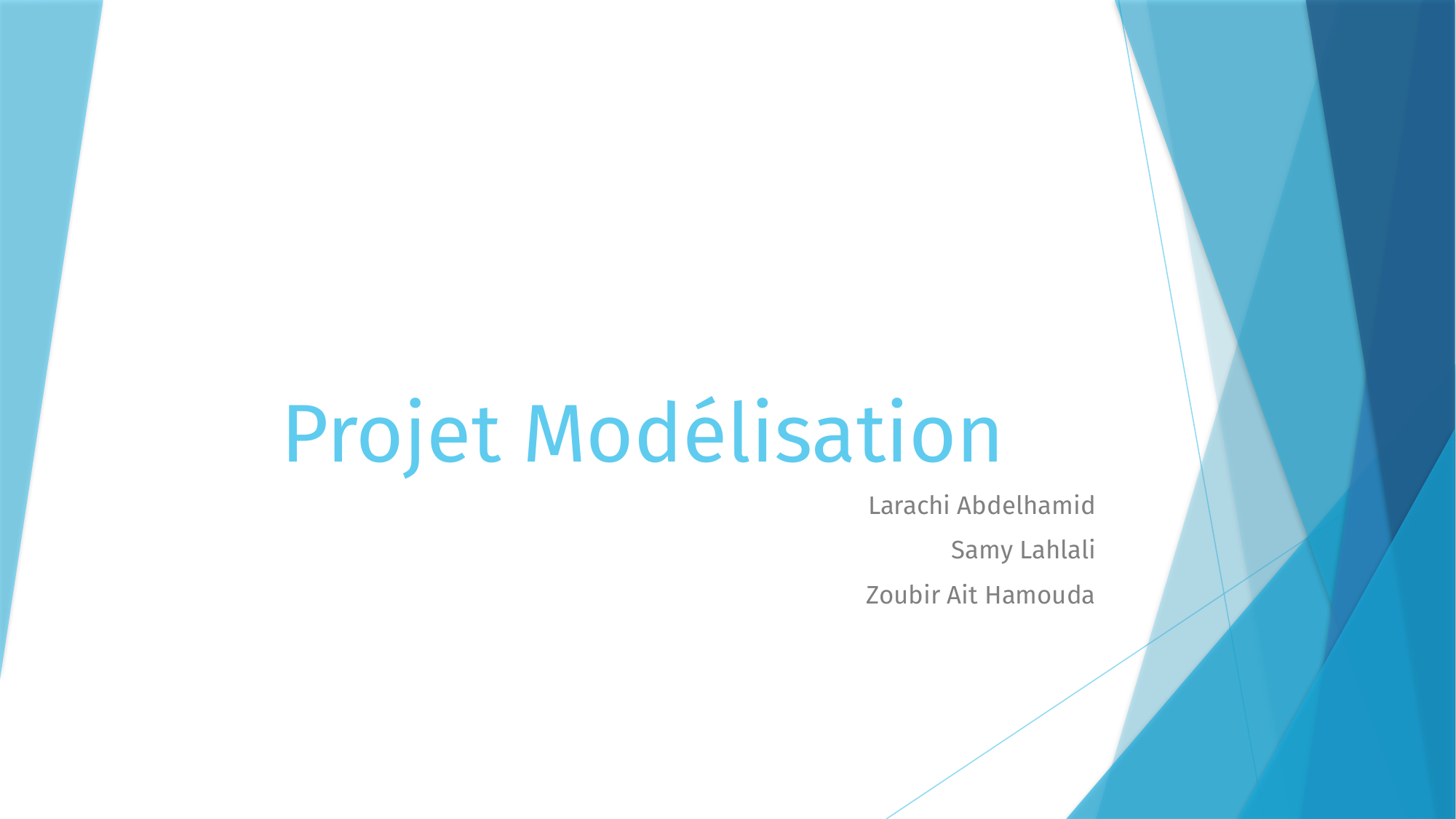

# Projet Modélisation
Larachi Abdelhamid
Samy Lahlali
Zoubir Ait Hamouda